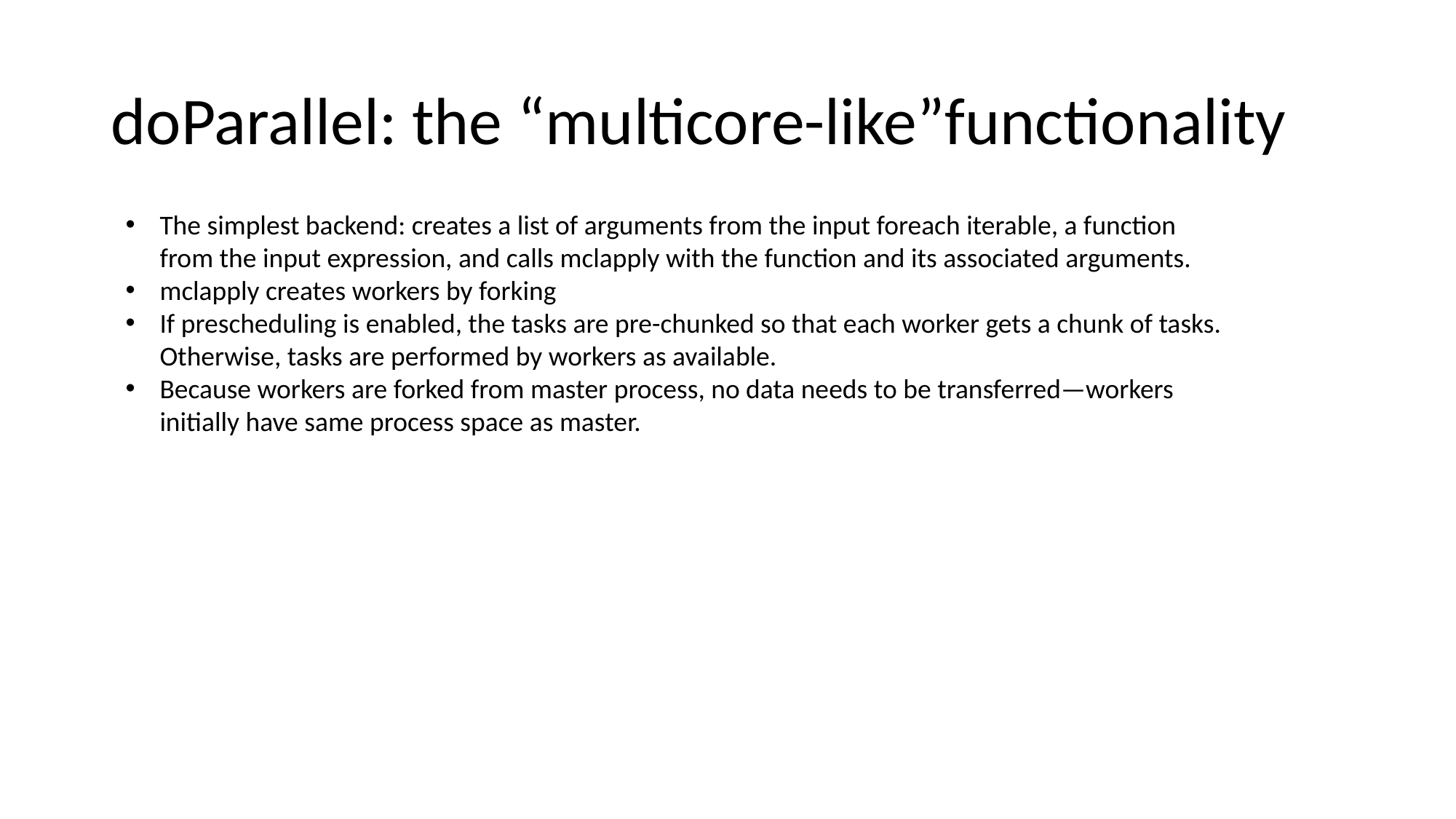

# doParallel: the “multicore-like”functionality
The simplest backend: creates a list of arguments from the input foreach iterable, a function from the input expression, and calls mclapply with the function and its associated arguments.
mclapply creates workers by forking
If prescheduling is enabled, the tasks are pre-chunked so that each worker gets a chunk of tasks. Otherwise, tasks are performed by workers as available.
Because workers are forked from master process, no data needs to be transferred—workers initially have same process space as master.